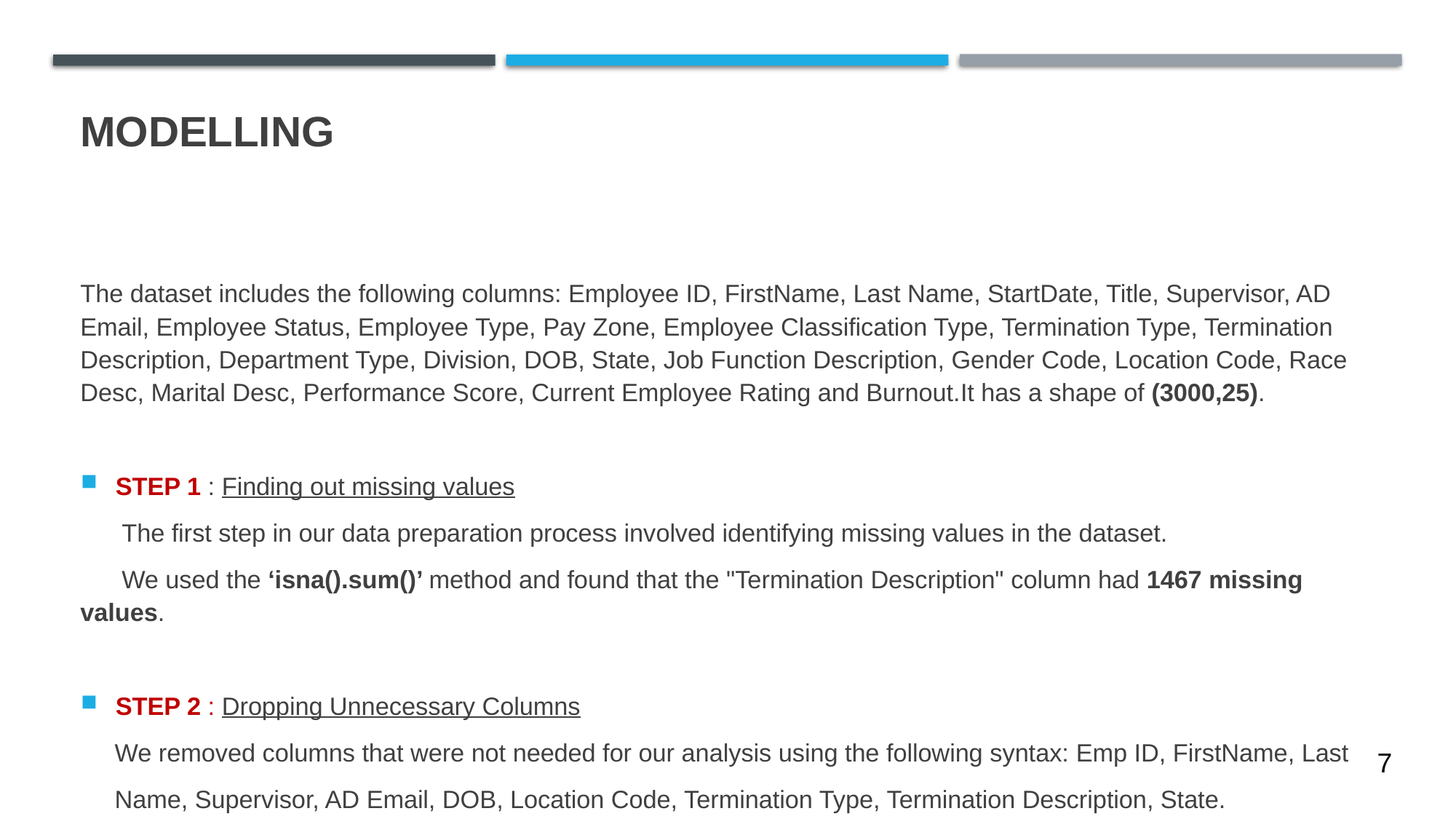

# MODELLING
The dataset includes the following columns: Employee ID, FirstName, Last Name, StartDate, Title, Supervisor, AD Email, Employee Status, Employee Type, Pay Zone, Employee Classification Type, Termination Type, Termination Description, Department Type, Division, DOB, State, Job Function Description, Gender Code, Location Code, Race Desc, Marital Desc, Performance Score, Current Employee Rating and Burnout.It has a shape of (3000,25).

STEP 1 : Finding out missing values
      The first step in our data preparation process involved identifying missing values in the dataset.
      We used the ‘isna().sum()’ method and found that the "Termination Description" column had 1467 missing values.

STEP 2 : Dropping Unnecessary Columns
     We removed columns that were not needed for our analysis using the following syntax: Emp ID, FirstName, Last
     Name, Supervisor, AD Email, DOB, Location Code, Termination Type, Termination Description, State.
     We used the ‘drop()’ method to remove several columns and the dataset's shape was updated to (3000, 15).

7